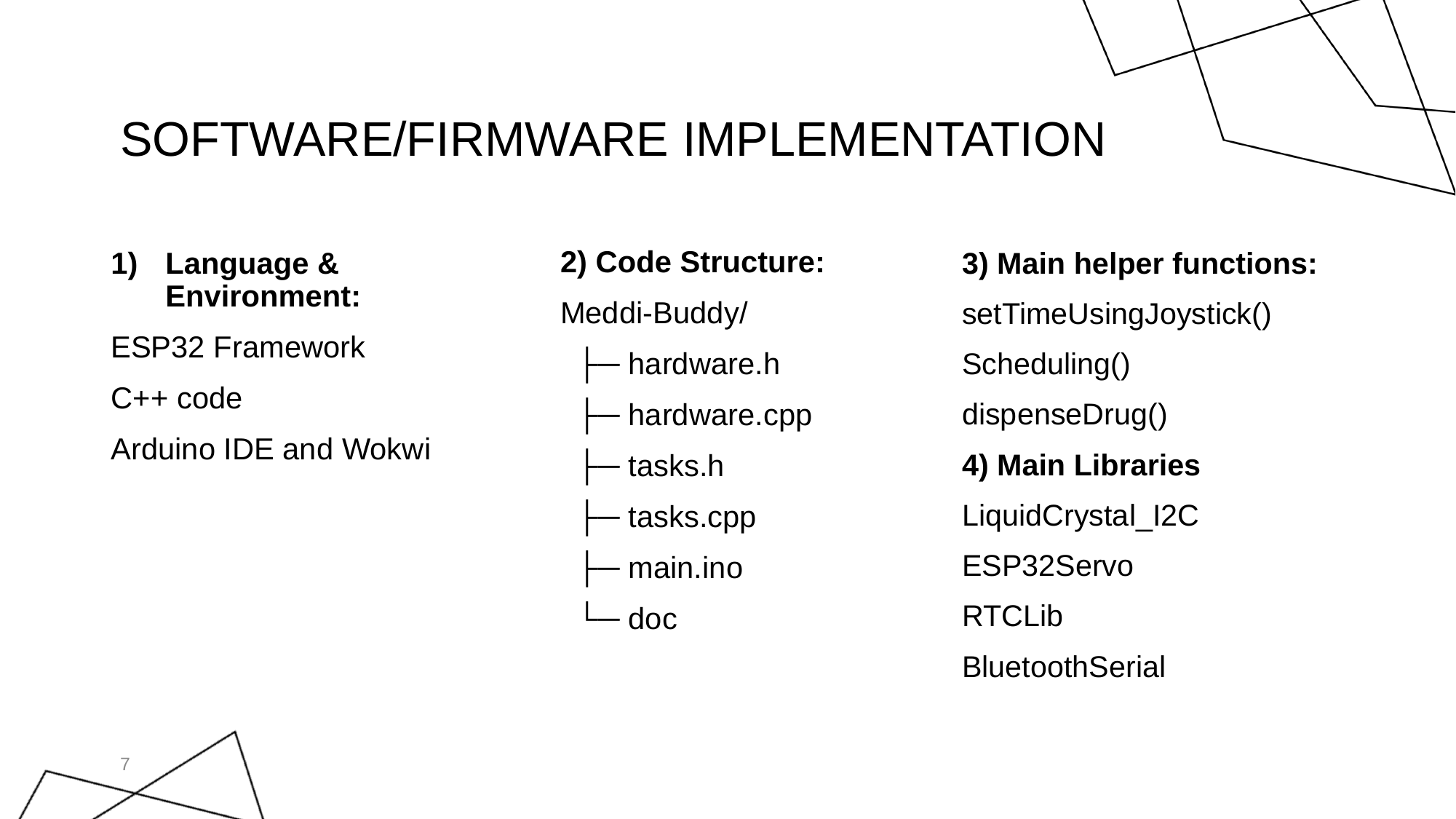

# Software/firmware implementation
2) Code Structure:
Meddi-Buddy/
  ├─ hardware.h
  ├─ hardware.cpp
  ├─ tasks.h
  ├─ tasks.cpp
  ├─ main.ino
  └─ doc

Language & Environment:
ESP32 Framework
C++ code
Arduino IDE and Wokwi
3) Main helper functions:
setTimeUsingJoystick()
Scheduling()
dispenseDrug()
4) Main Libraries
LiquidCrystal_I2C
ESP32Servo
RTCLib
BluetoothSerial

7